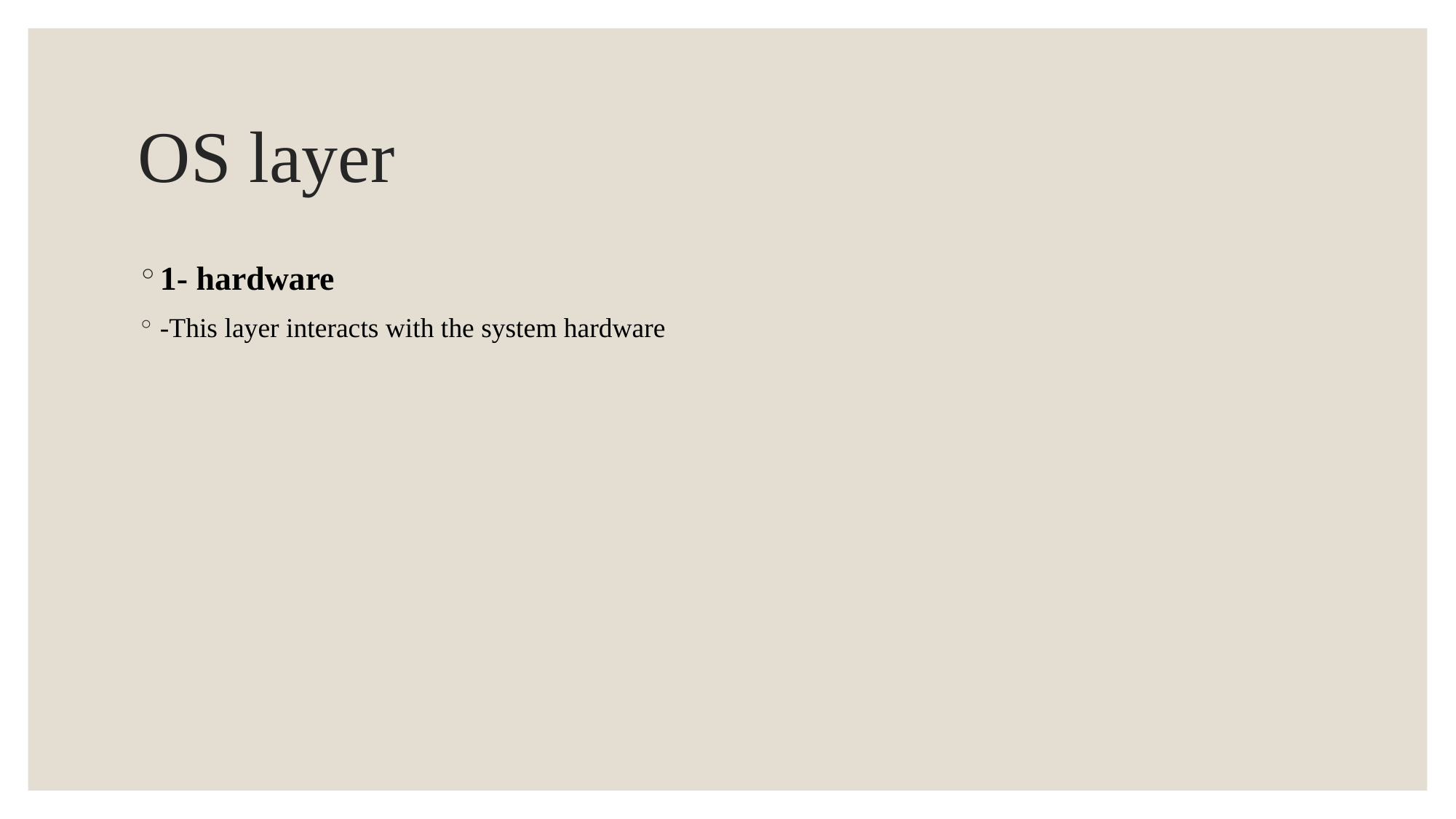

# OS layer
1- hardware
-This layer interacts with the system hardware